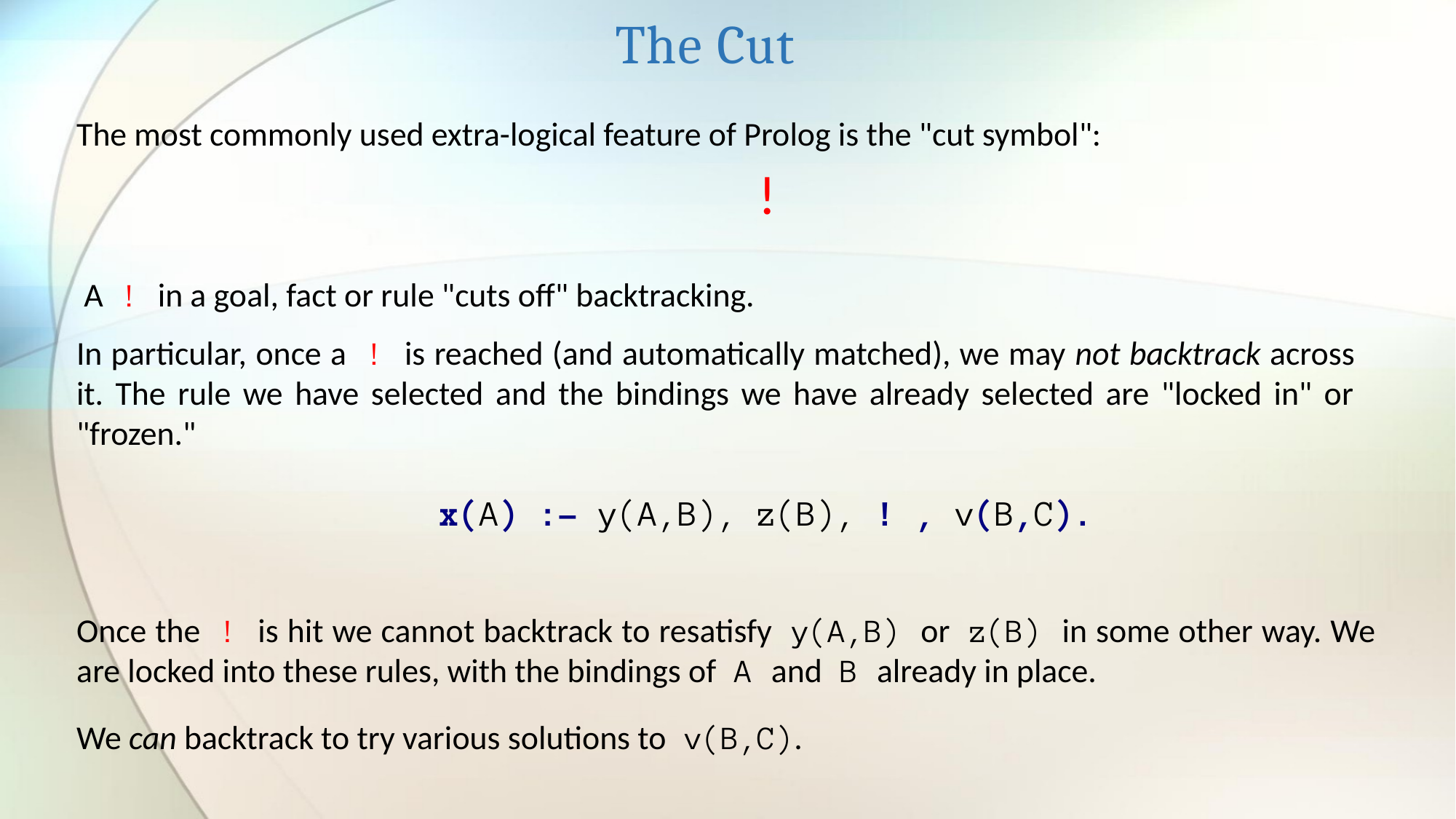

The Cut
The most commonly used extra-logical feature of Prolog is the "cut symbol":
!
 A ! in a goal, fact or rule "cuts off" backtracking.
In particular, once a ! is reached (and automatically matched), we may not backtrack across it. The rule we have selected and the bindings we have already selected are "locked in" or "frozen."
x(A) :- y(A,B), z(B), ! , v(B,C).
Once the ! is hit we cannot backtrack to resatisfy y(A,B) or z(B) in some other way. We are locked into these rules, with the bindings of A and B already in place.
We can backtrack to try various solutions to v(B,C).